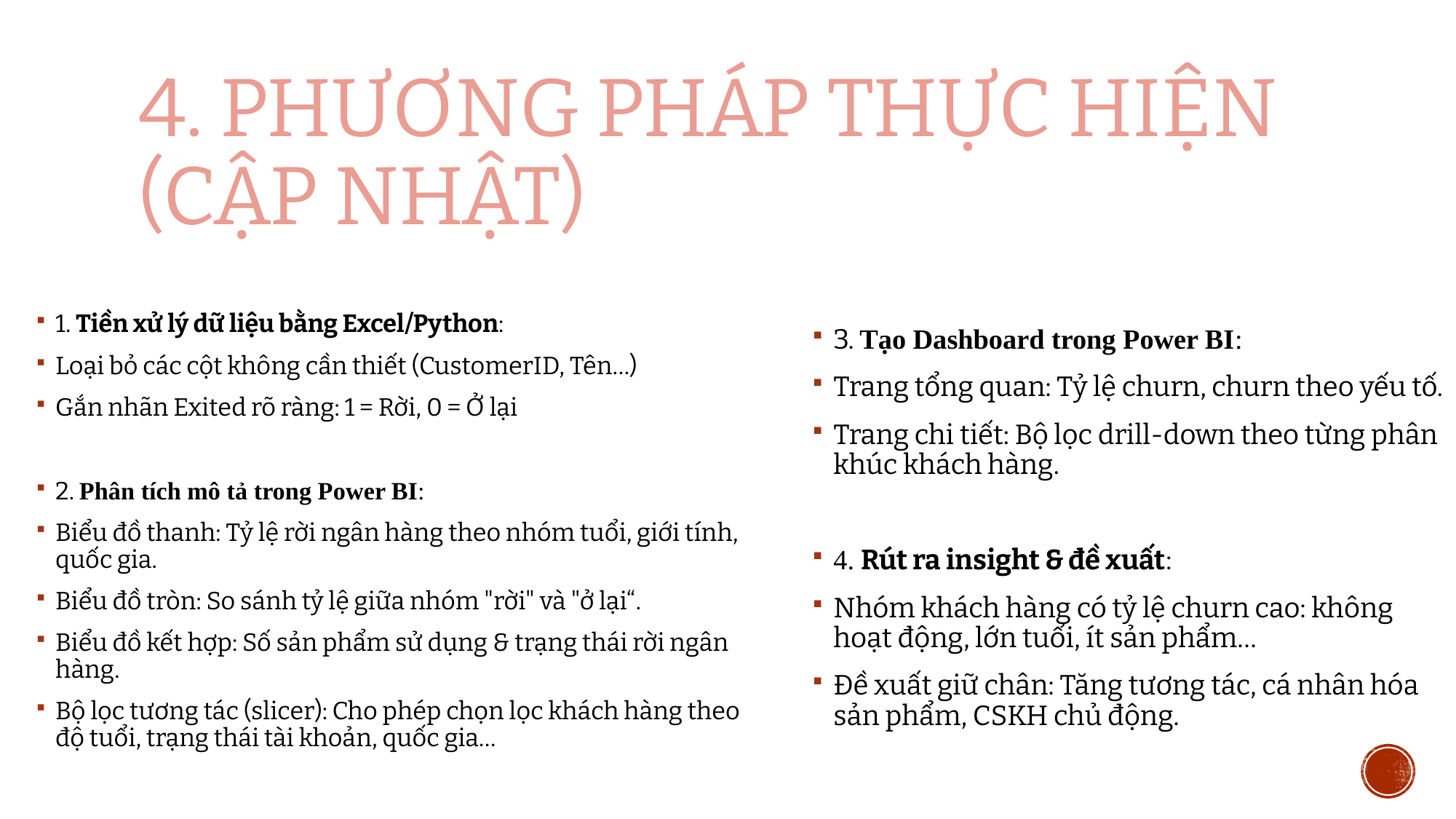

# 4. Phương pháp thực hiện (Cập nhật)

1. Tiền xử lý dữ liệu bằng Excel/Python:
Loại bỏ các cột không cần thiết (CustomerID, Tên…)
Gắn nhãn Exited rõ ràng: 1 = Rời, 0 = Ở lại

2. Phân tích mô tả trong Power BI:
Biểu đồ thanh: Tỷ lệ rời ngân hàng theo nhóm tuổi, giới tính, quốc gia.
Biểu đồ tròn: So sánh tỷ lệ giữa nhóm "rời" và "ở lại“.
Biểu đồ kết hợp: Số sản phẩm sử dụng & trạng thái rời ngân hàng.
Bộ lọc tương tác (slicer): Cho phép chọn lọc khách hàng theo độ tuổi, trạng thái tài khoản, quốc gia…

3. Tạo Dashboard trong Power BI:
Trang tổng quan: Tỷ lệ churn, churn theo yếu tố.
Trang chi tiết: Bộ lọc drill-down theo từng phân khúc khách hàng.

4. Rút ra insight & đề xuất:
Nhóm khách hàng có tỷ lệ churn cao: không hoạt động, lớn tuổi, ít sản phẩm…
Đề xuất giữ chân: Tăng tương tác, cá nhân hóa sản phẩm, CSKH chủ động.